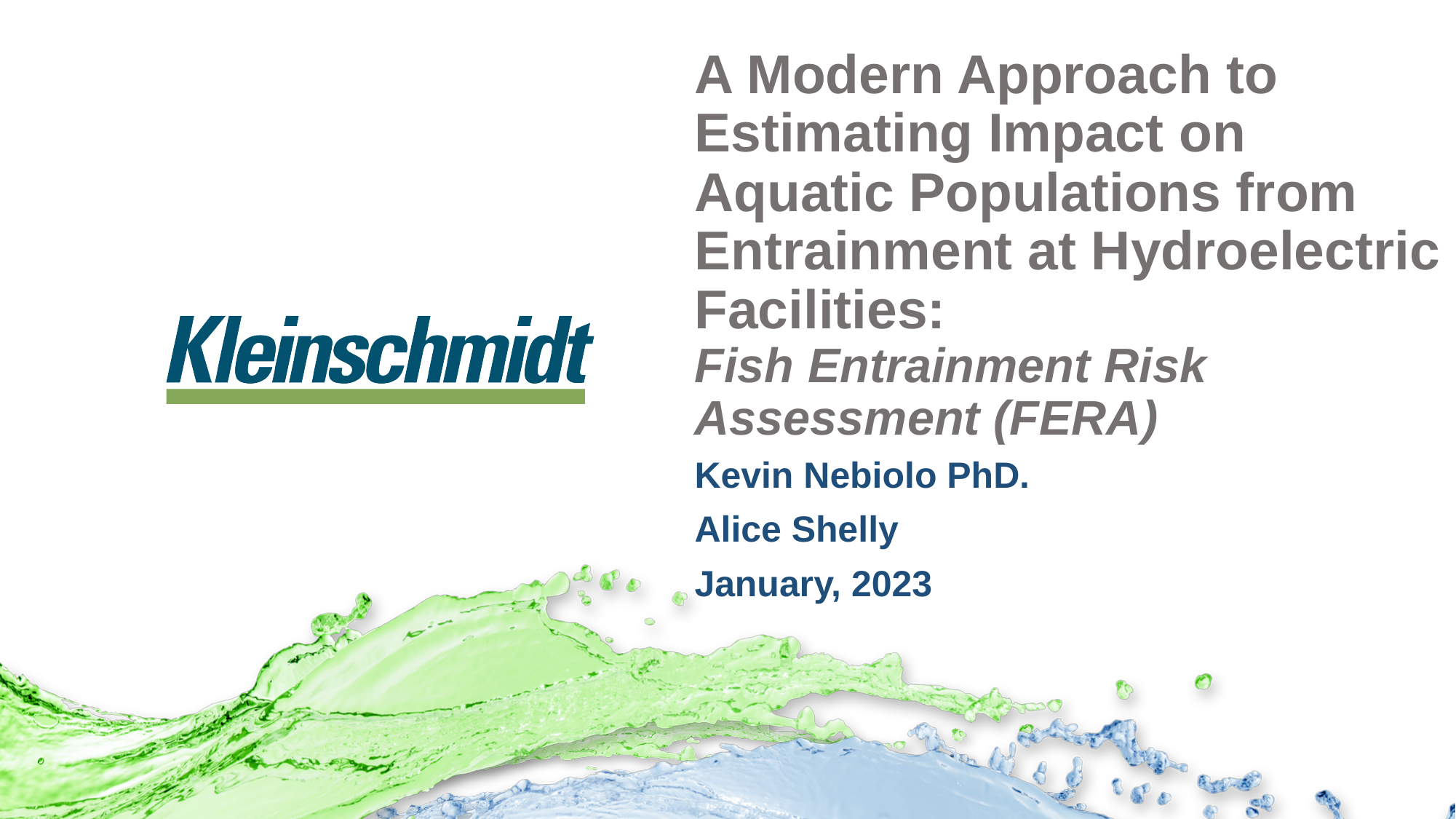

# A Modern Approach to Estimating Impact on Aquatic Populations from Entrainment at Hydroelectric Facilities: Fish Entrainment Risk Assessment (FERA)
Kevin Nebiolo PhD.
Alice Shelly
January, 2023